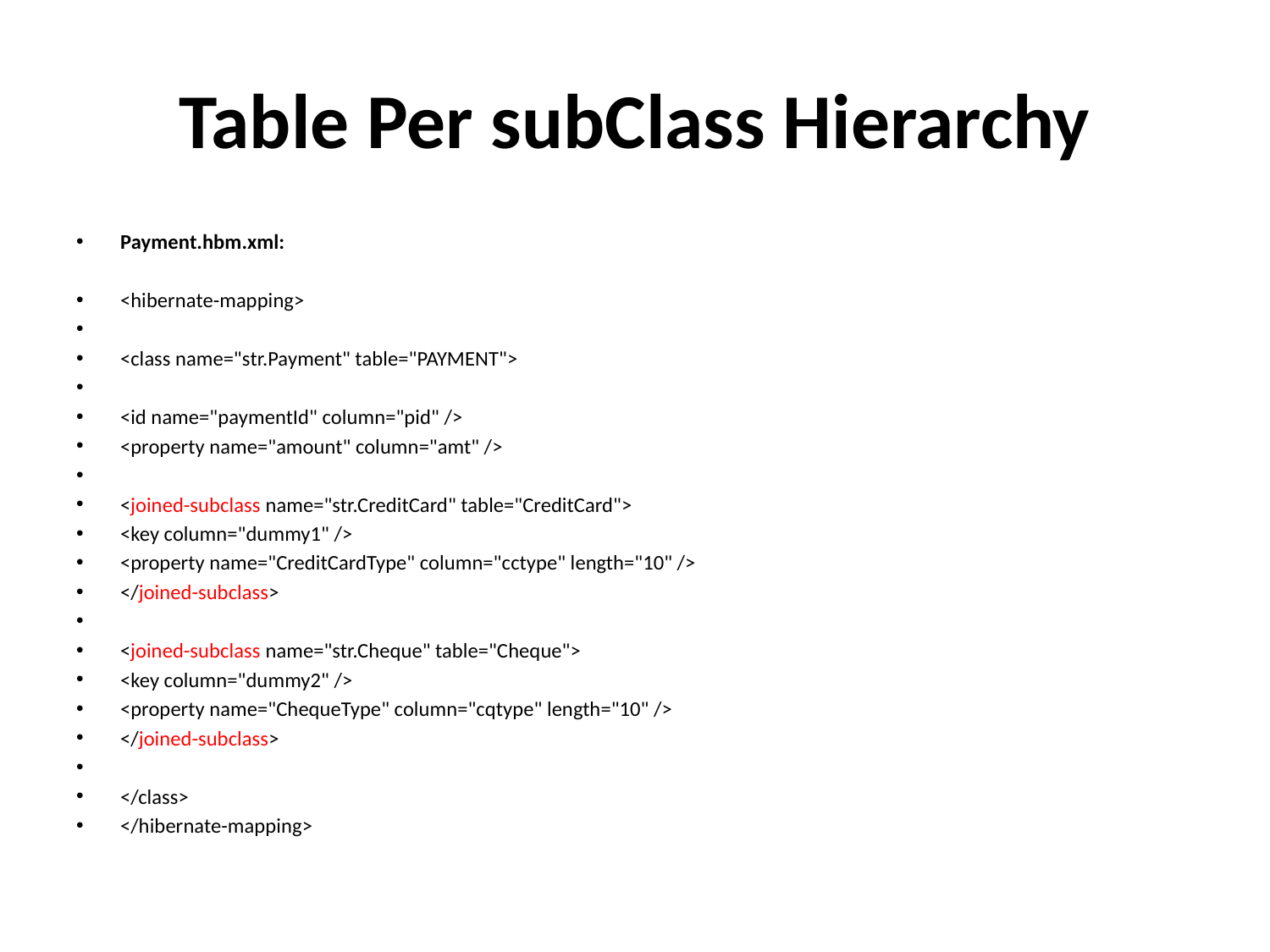

# Table Per subClass Hierarchy
Payment.hbm.xml:

<hibernate-mapping>

<class name="str.Payment" table="PAYMENT">

<id name="paymentId" column="pid" />
<property name="amount" column="amt" />

<joined-subclass name="str.CreditCard" table="CreditCard">
<key column="dummy1" />
<property name="CreditCardType" column="cctype" length="10" />
</joined-subclass>

<joined-subclass name="str.Cheque" table="Cheque">
<key column="dummy2" />
<property name="ChequeType" column="cqtype" length="10" />
</joined-subclass>

</class>
</hibernate-mapping>